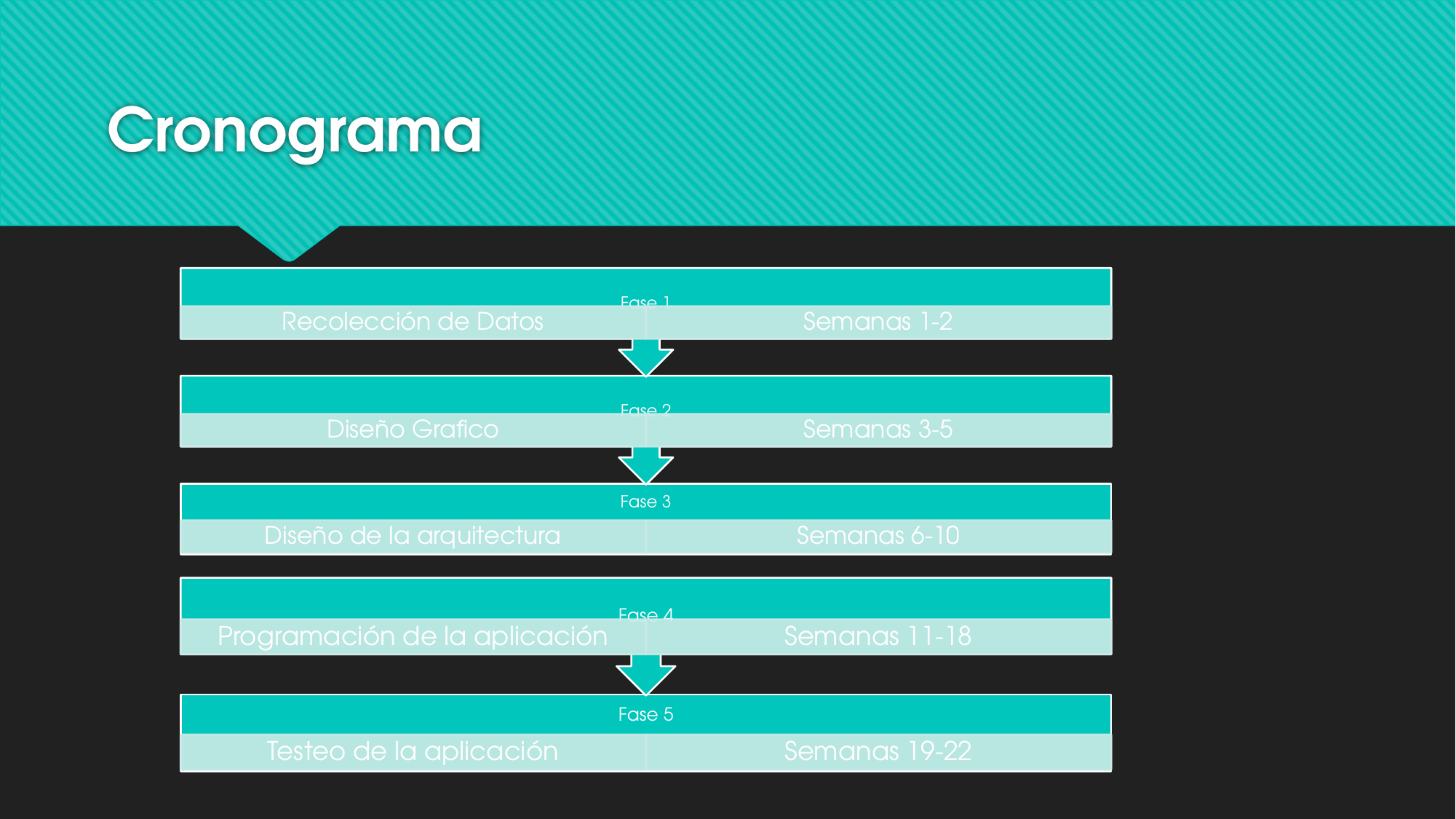

# Cronograma
Fase 3
Diseño de la arquitectura
Semanas 6-10
Fase 2
Diseño Grafico
Semanas 3-5
Fase 1
Recolección de Datos
Semanas 1-2
Fase 5
Testeo de la aplicación
Semanas 19-22
Fase 4
Programación de la aplicación
Semanas 11-18